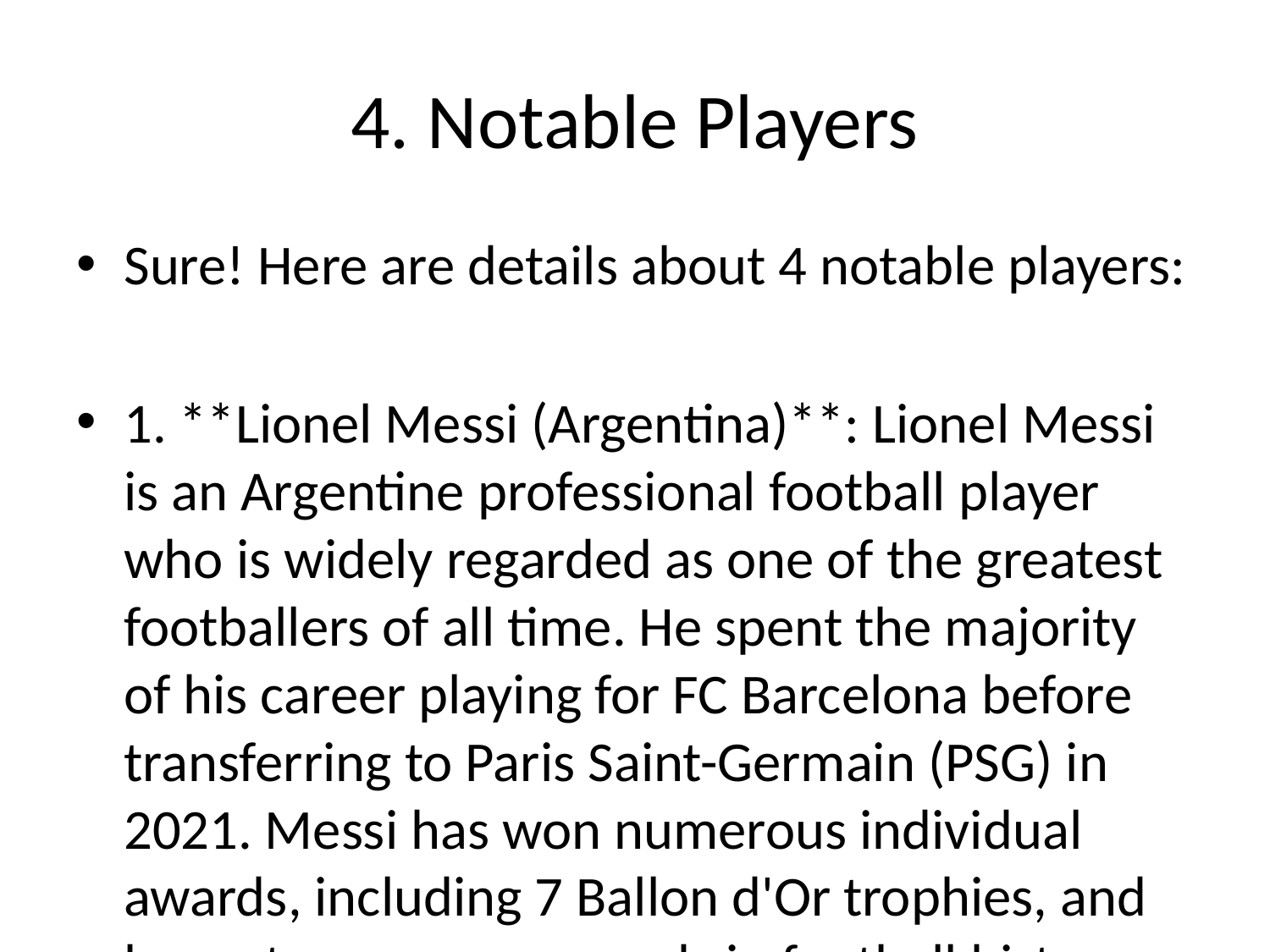

# 4. Notable Players
Sure! Here are details about 4 notable players:

1. **Lionel Messi (Argentina)**: Lionel Messi is an Argentine professional football player who is widely regarded as one of the greatest footballers of all time. He spent the majority of his career playing for FC Barcelona before transferring to Paris Saint-Germain (PSG) in 2021. Messi has won numerous individual awards, including 7 Ballon d'Or trophies, and has set numerous records in football history.

2. **Cristiano Ronaldo (Portugal)**: Cristiano Ronaldo is a Portuguese professional footballer who is also considered one of the greatest players in the history of the sport. Ronaldo has played for top clubs such as Sporting Lisbon, Manchester United, Real Madrid, and Juventus. He is known for his incredible goal-scoring ability, athleticism, and work ethic. Ronaldo has won 5 Ballon d'Or trophies and has achieved numerous records throughout his career.

3. **Neymar Jr. (Brazil)**: Neymar Jr. is a Brazilian forward who currently plays for Paris Saint-Germain (PSG) and the Brazilian national team. Known for his flair, dribbling skills, and creativity on the field, Neymar is considered one of the most talented players in the world. He began his professional career at Santos before moving to FC Barcelona and then PSG. Neymar has won multiple domestic titles and individual awards during his career.

4. **Virgil van Dijk (Netherlands)**: Virgil van Dijk is a Dutch professional footballer who plays as a center-back for Liverpool FC and the Netherlands national team. Van Dijk is known for his strength, leadership, and exceptional defensive abilities. He played a crucial role in Liverpool's success in winning the Premier League and the UEFA Champions League. Van Dijk has been recognized for his performances with awards such as the PFA Player of the Year and UEFA Men's Player of the Year.